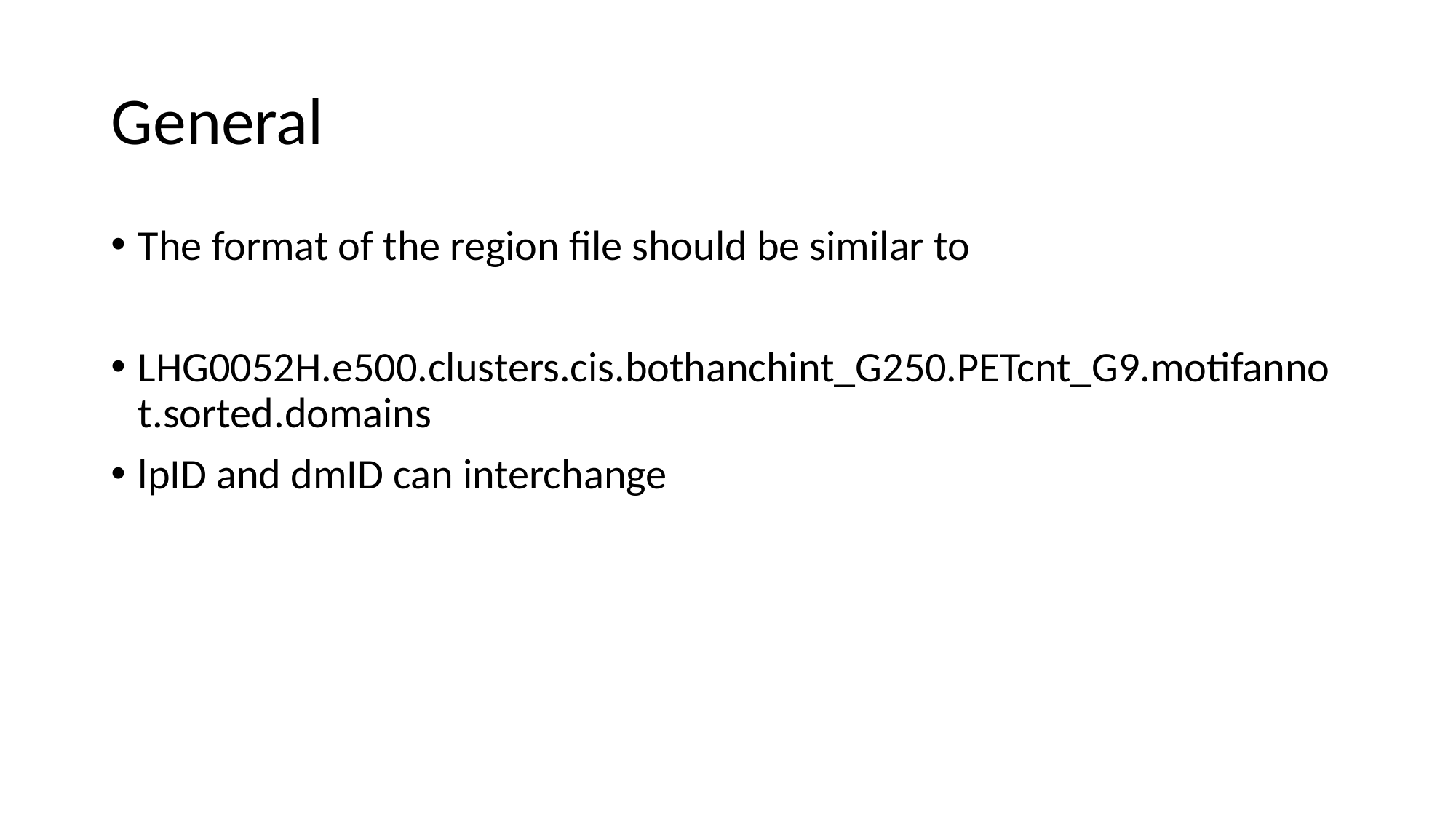

# General
The format of the region file should be similar to

LHG0052H.e500.clusters.cis.bothanchint_G250.PETcnt_G9.motifannot.sorted.domains
lpID and dmID can interchange